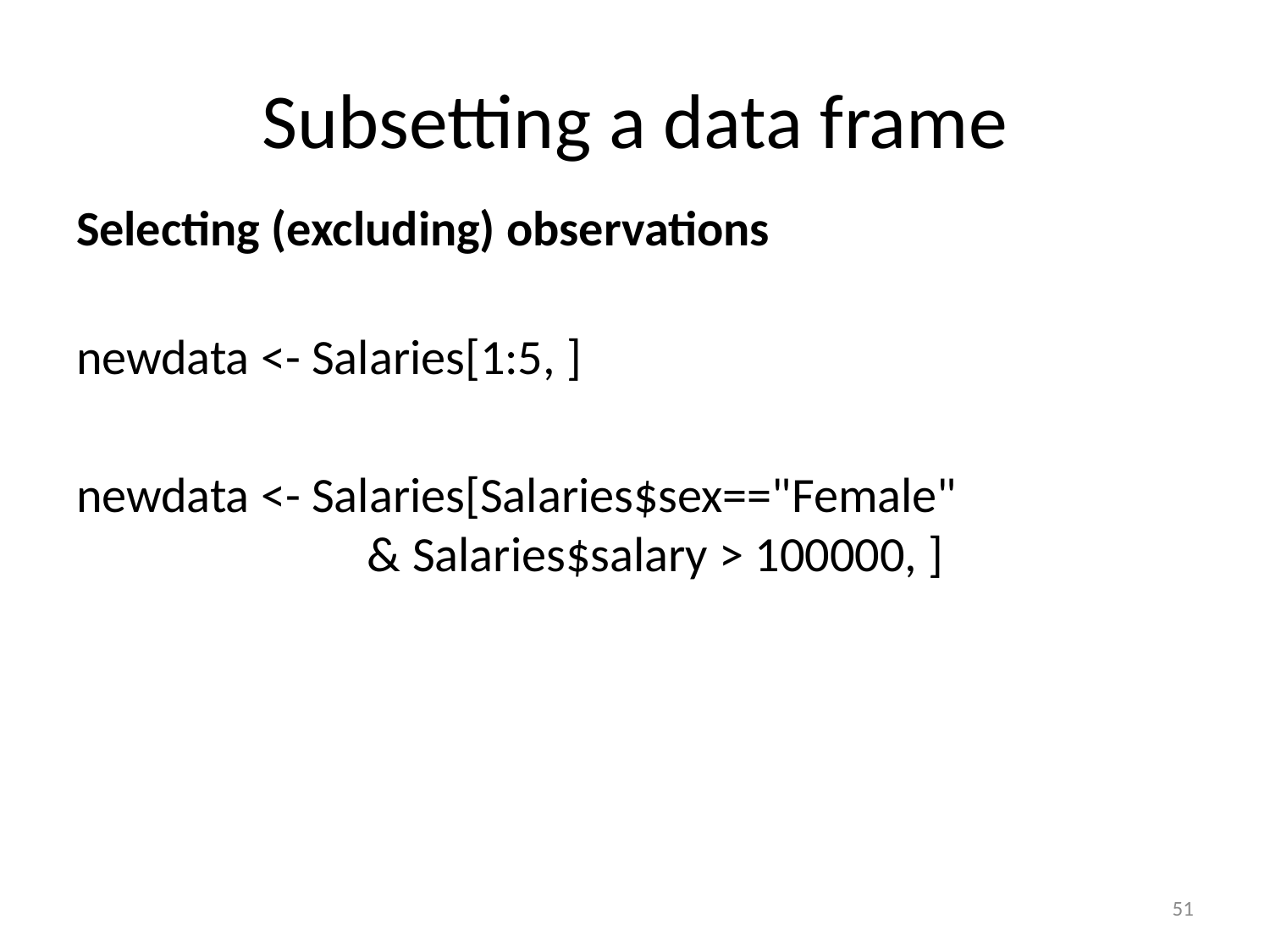

# Subsetting a data frame
Selecting (excluding) observations
newdata <- Salaries[1:5, ]

newdata <- Salaries[Salaries$sex=="Female"
                          & Salaries$salary > 100000, ]

51